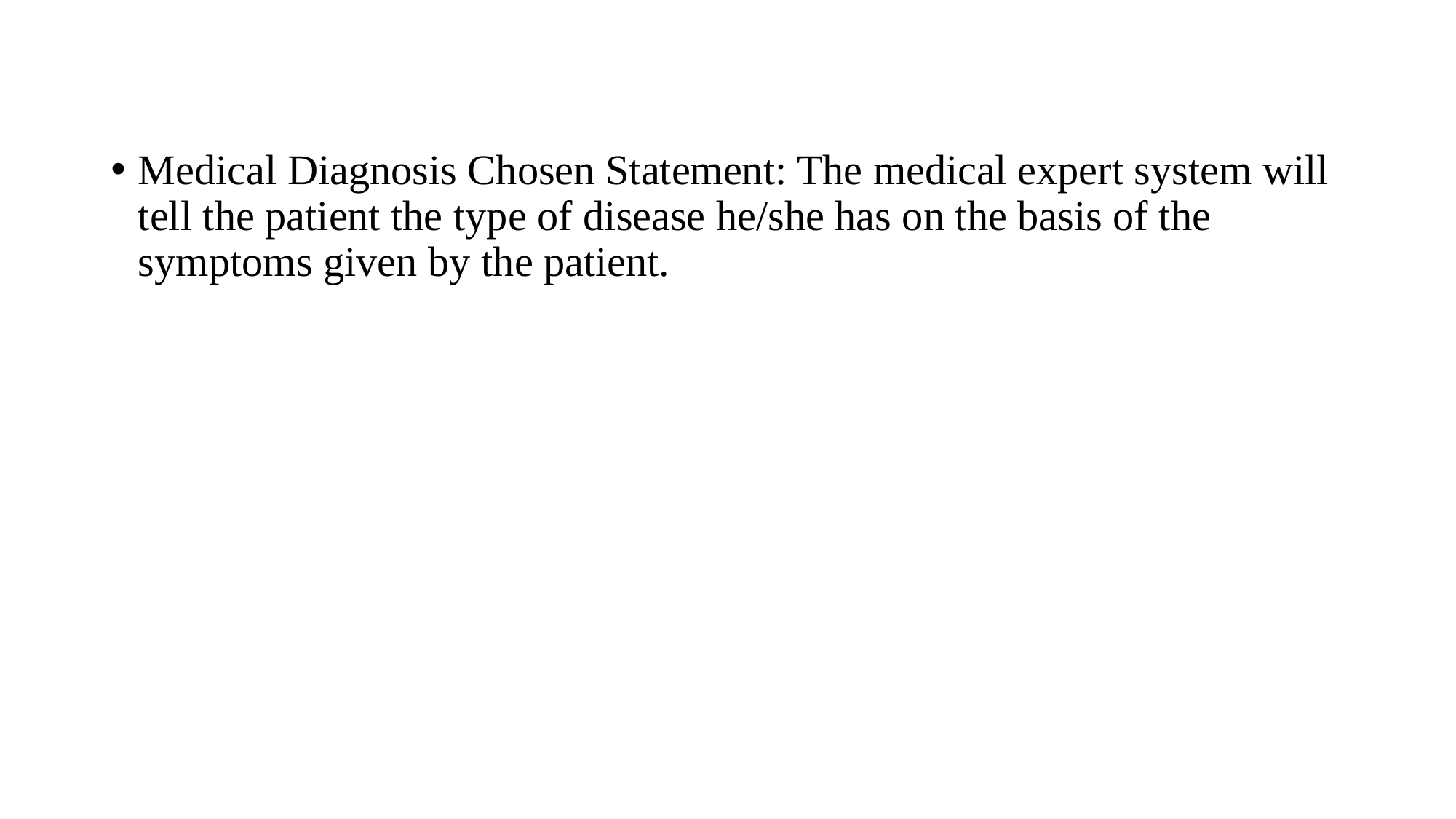

Medical Diagnosis Chosen Statement: The medical expert system will tell the patient the type of disease he/she has on the basis of the symptoms given by the patient.